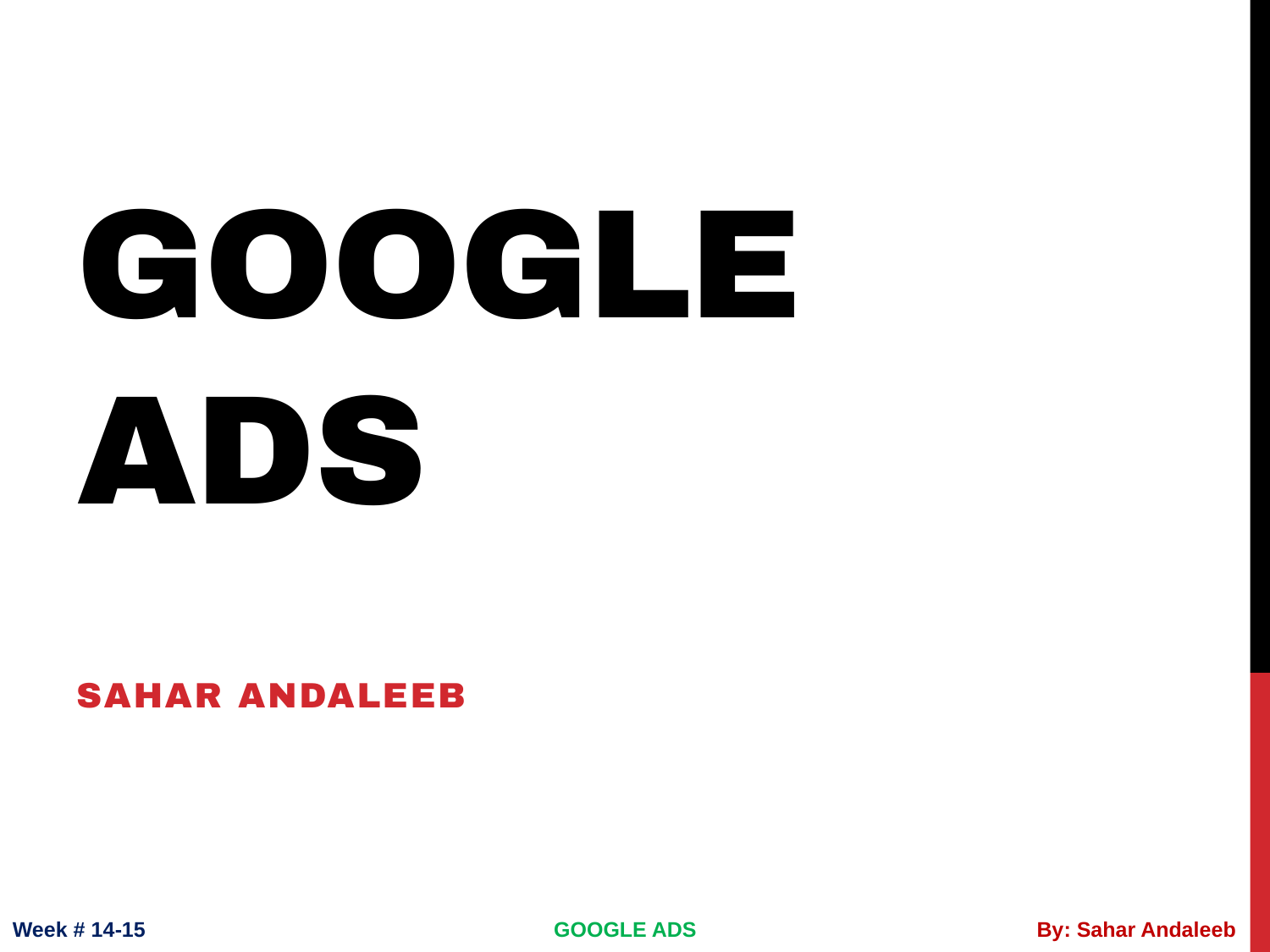

# Google Ads
Sahar andaleeb
Week # 14-15
GOOGLE ADS
By: Sahar Andaleeb